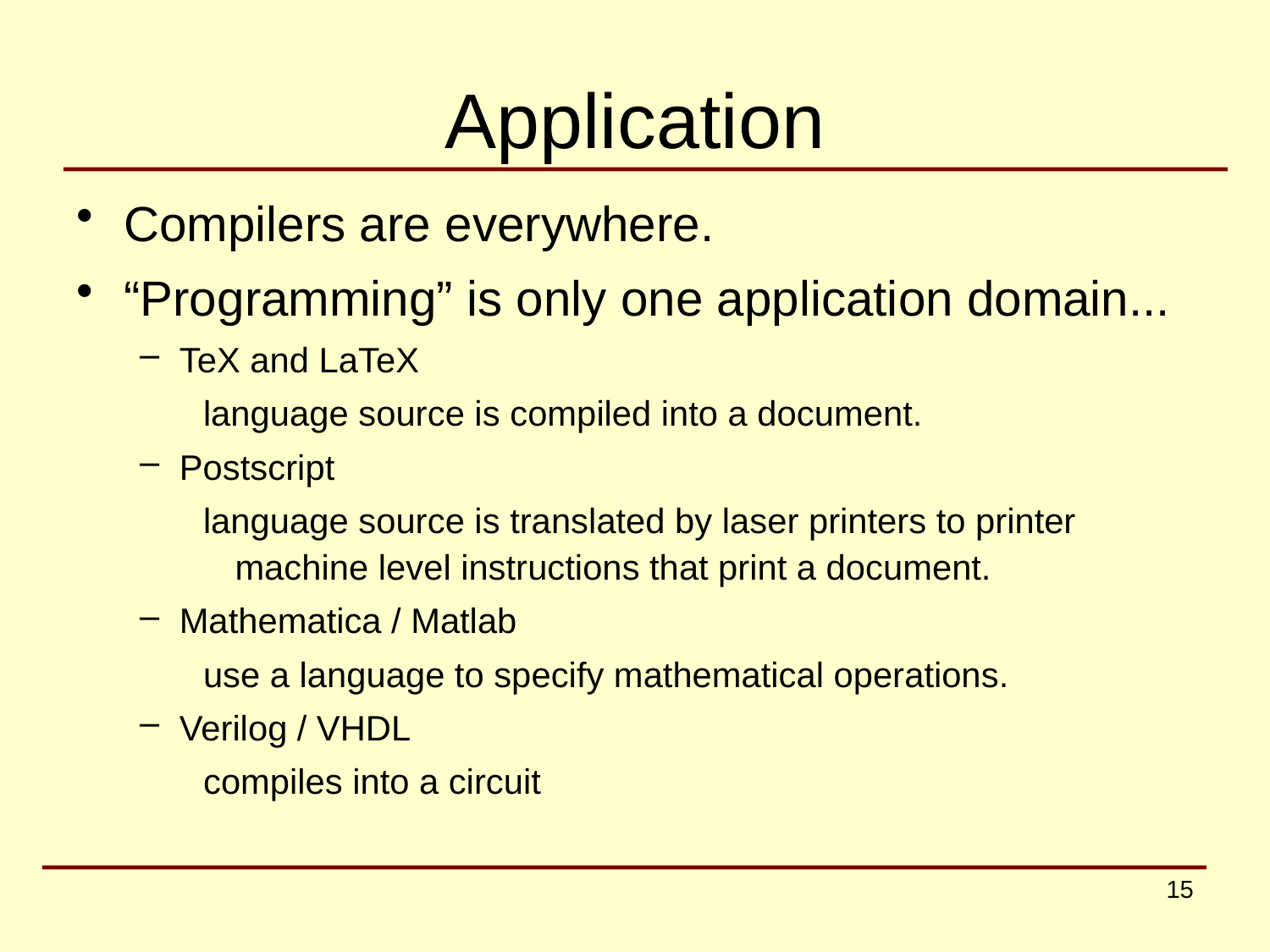

# Application

Compilers are everywhere.
“Programming” is only one application domain...
TeX and LaTeX
language source is compiled into a document.
Postscript
language source is translated by laser printers to printer machine level instructions that print a document.
Mathematica / Matlab
use a language to specify mathematical operations.
Verilog / VHDL
compiles into a circuit
15